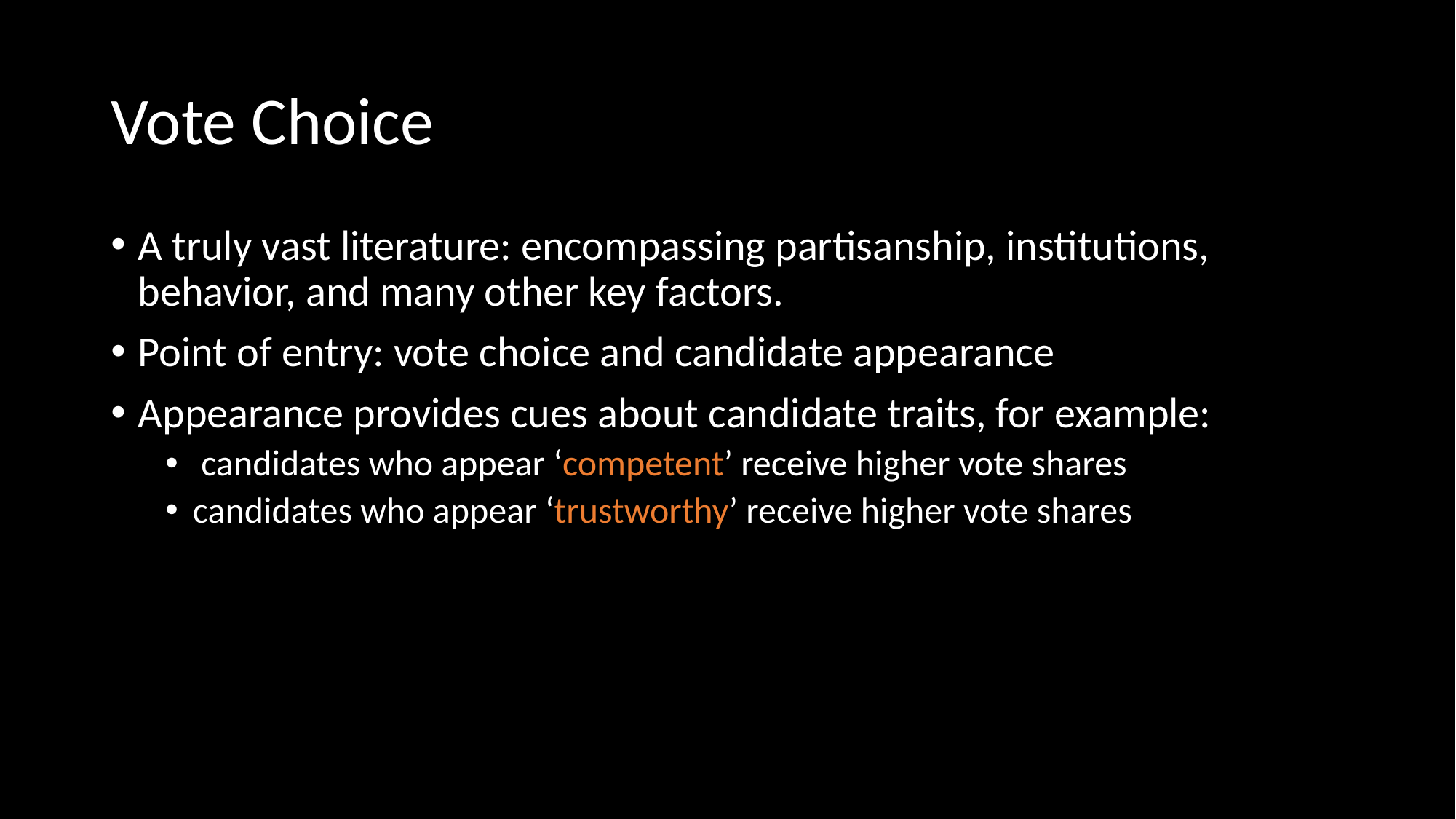

# Vote Choice
A truly vast literature: encompassing partisanship, institutions, behavior, and many other key factors.
Point of entry: vote choice and candidate appearance
Appearance provides cues about candidate traits, for example:
 candidates who appear ‘competent’ receive higher vote shares
candidates who appear ‘trustworthy’ receive higher vote shares